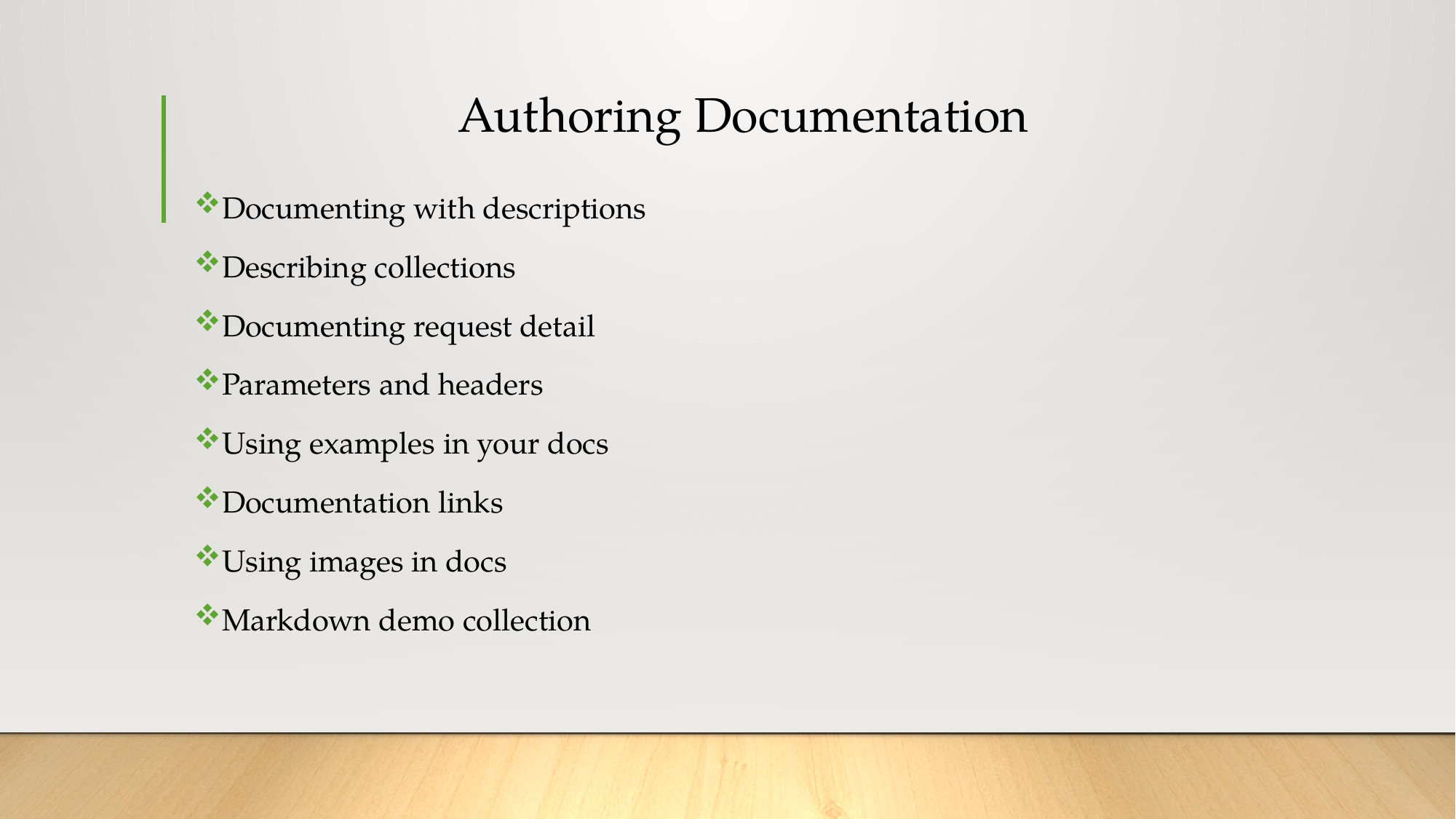

# Authoring Documentation
Documenting with descriptions
Describing collections
Documenting request detail
Parameters and headers
Using examples in your docs
Documentation links
Using images in docs
Markdown demo collection